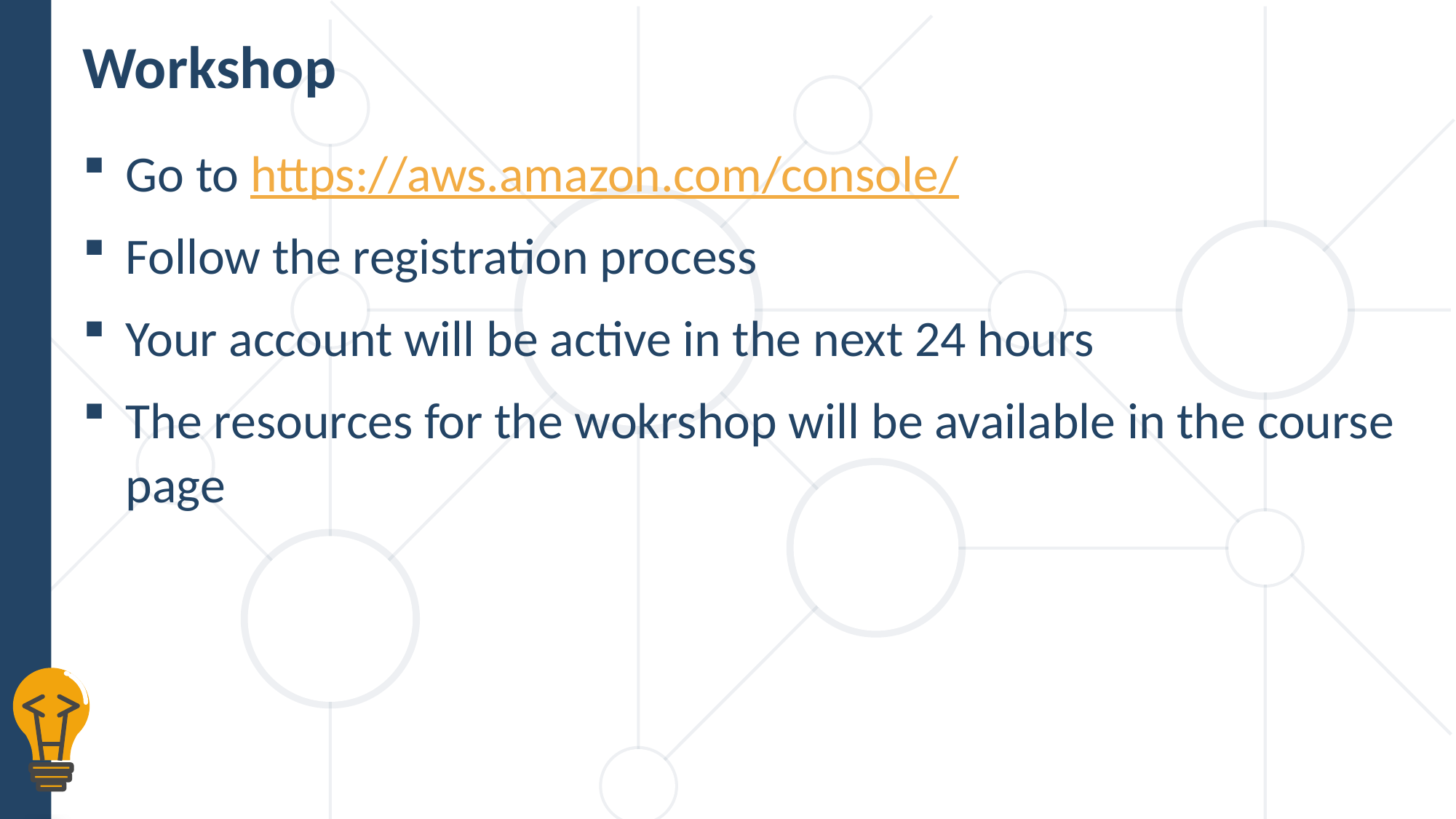

# Workshop
Go to https://aws.amazon.com/console/
Follow the registration process
Your account will be active in the next 24 hours
The resources for the wokrshop will be available in the course page